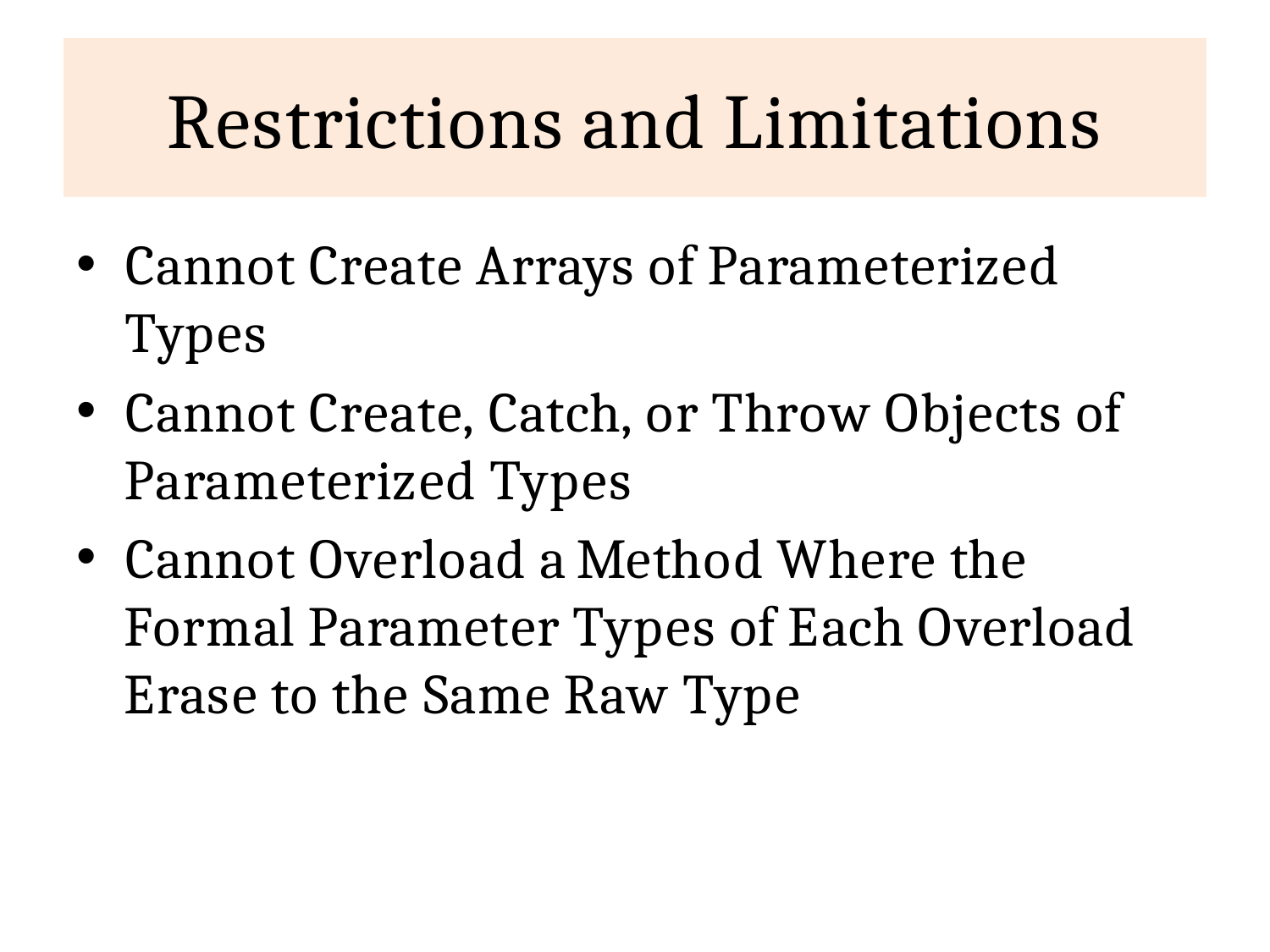

# Restrictions and Limitations
Cannot Create Arrays of Parameterized Types
Cannot Create, Catch, or Throw Objects of Parameterized Types
Cannot Overload a Method Where the Formal Parameter Types of Each Overload Erase to the Same Raw Type